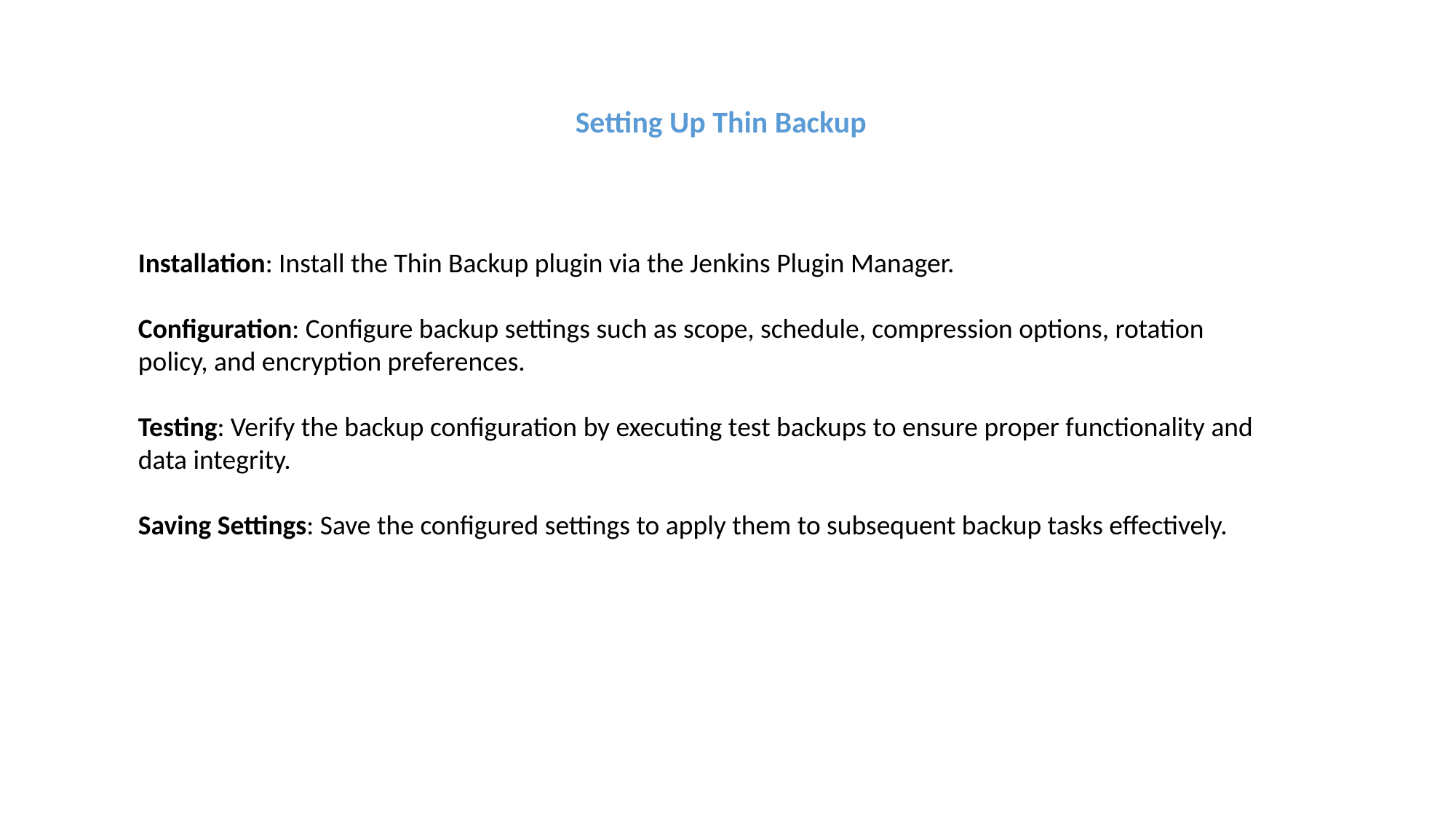

Setting Up Thin Backup
Installation: Install the Thin Backup plugin via the Jenkins Plugin Manager.

Configuration: Configure backup settings such as scope, schedule, compression options, rotation policy, and encryption preferences.

Testing: Verify the backup configuration by executing test backups to ensure proper functionality and data integrity.

Saving Settings: Save the configured settings to apply them to subsequent backup tasks effectively.